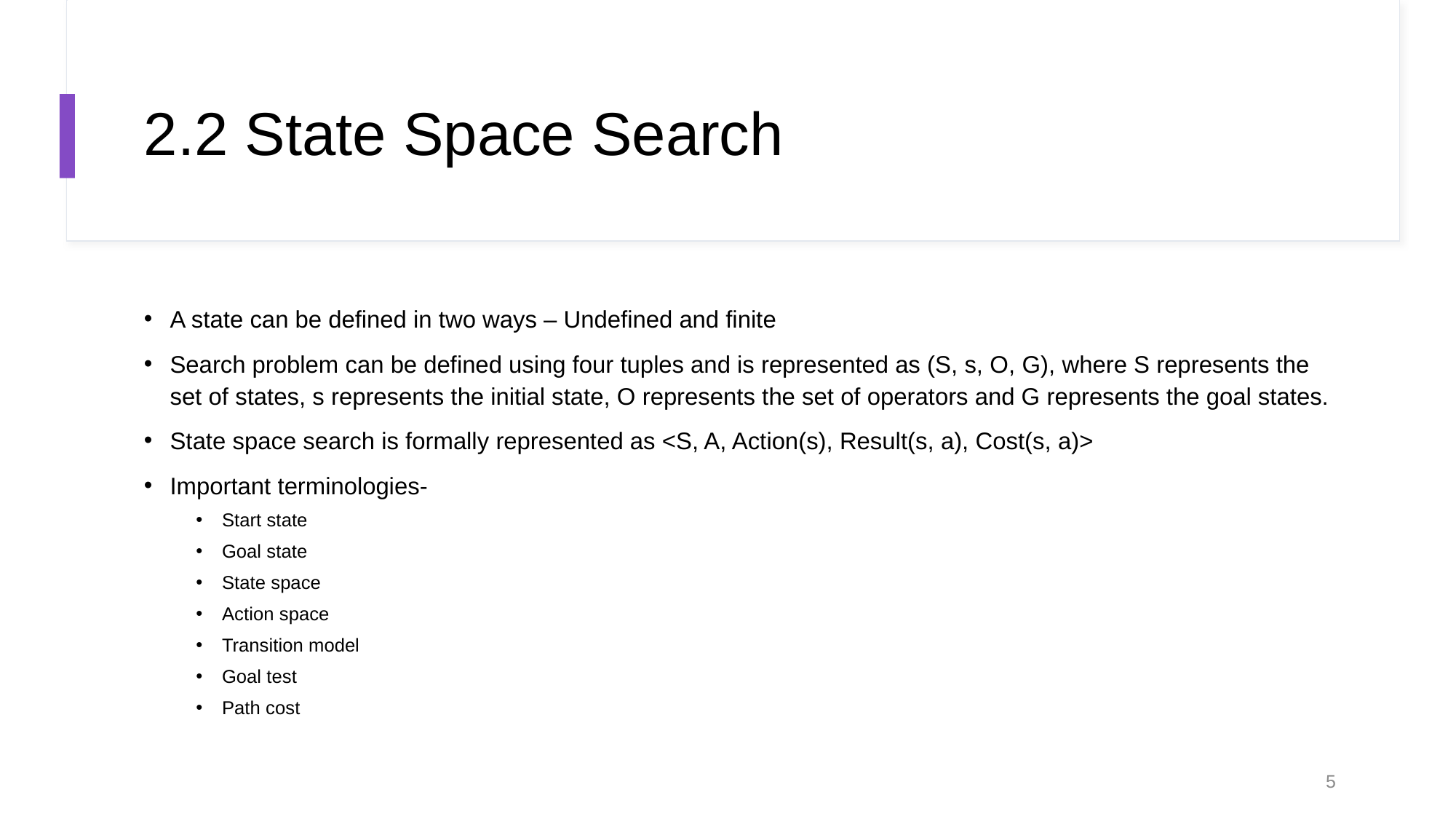

# 2.2 State Space Search
A state can be defined in two ways – Undefined and finite
Search problem can be defined using four tuples and is represented as (S, s, O, G), where S represents the set of states, s represents the initial state, O represents the set of operators and G represents the goal states.
State space search is formally represented as <S, A, Action(s), Result(s, a), Cost(s, a)>
Important terminologies-
Start state
Goal state
State space
Action space
Transition model
Goal test
Path cost
5